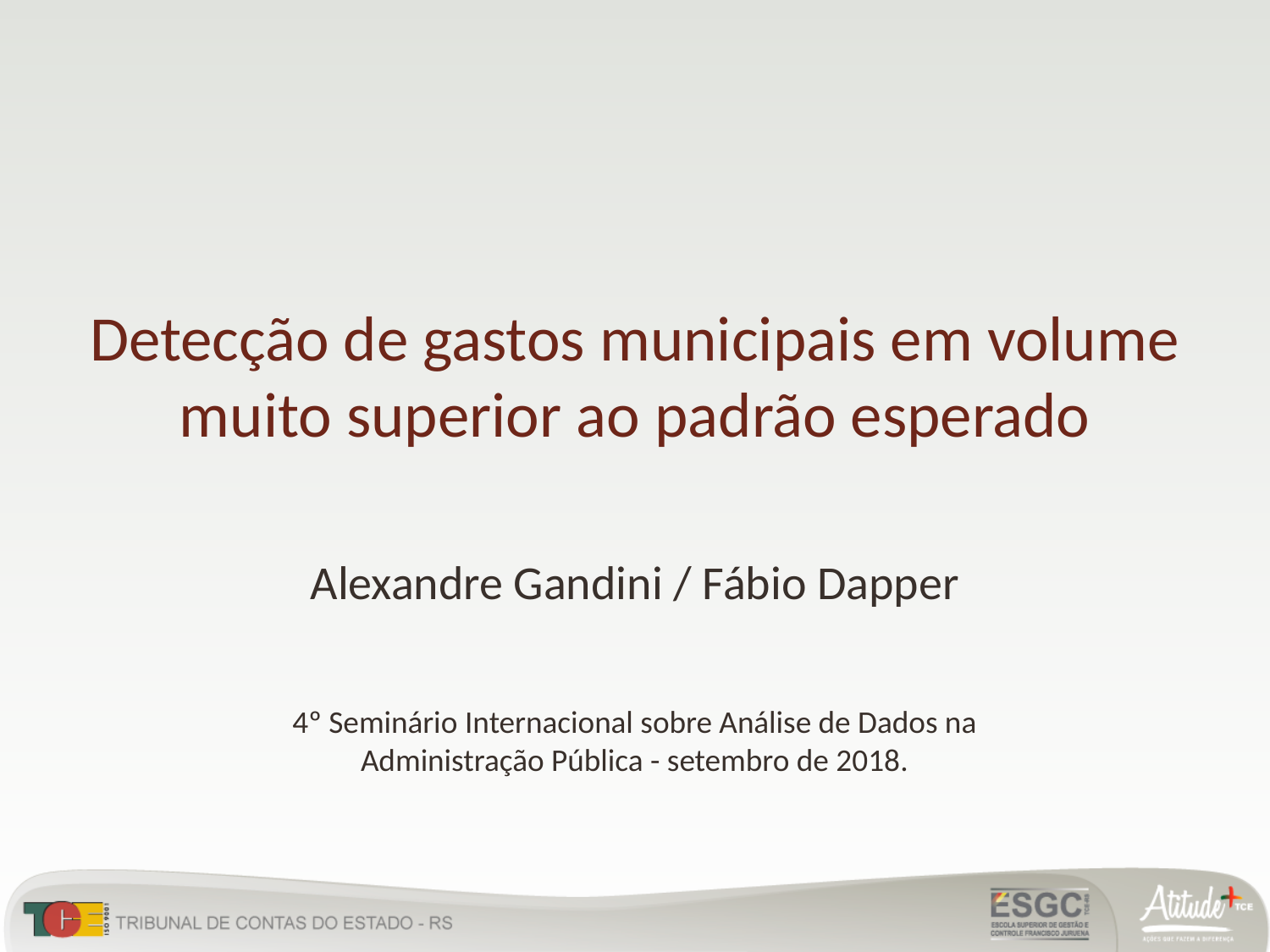

# Detecção de gastos municipais em volume muito superior ao padrão esperado

Alexandre Gandini / Fábio Dapper

4º Seminário Internacional sobre Análise de Dados na Administração Pública - setembro de 2018.